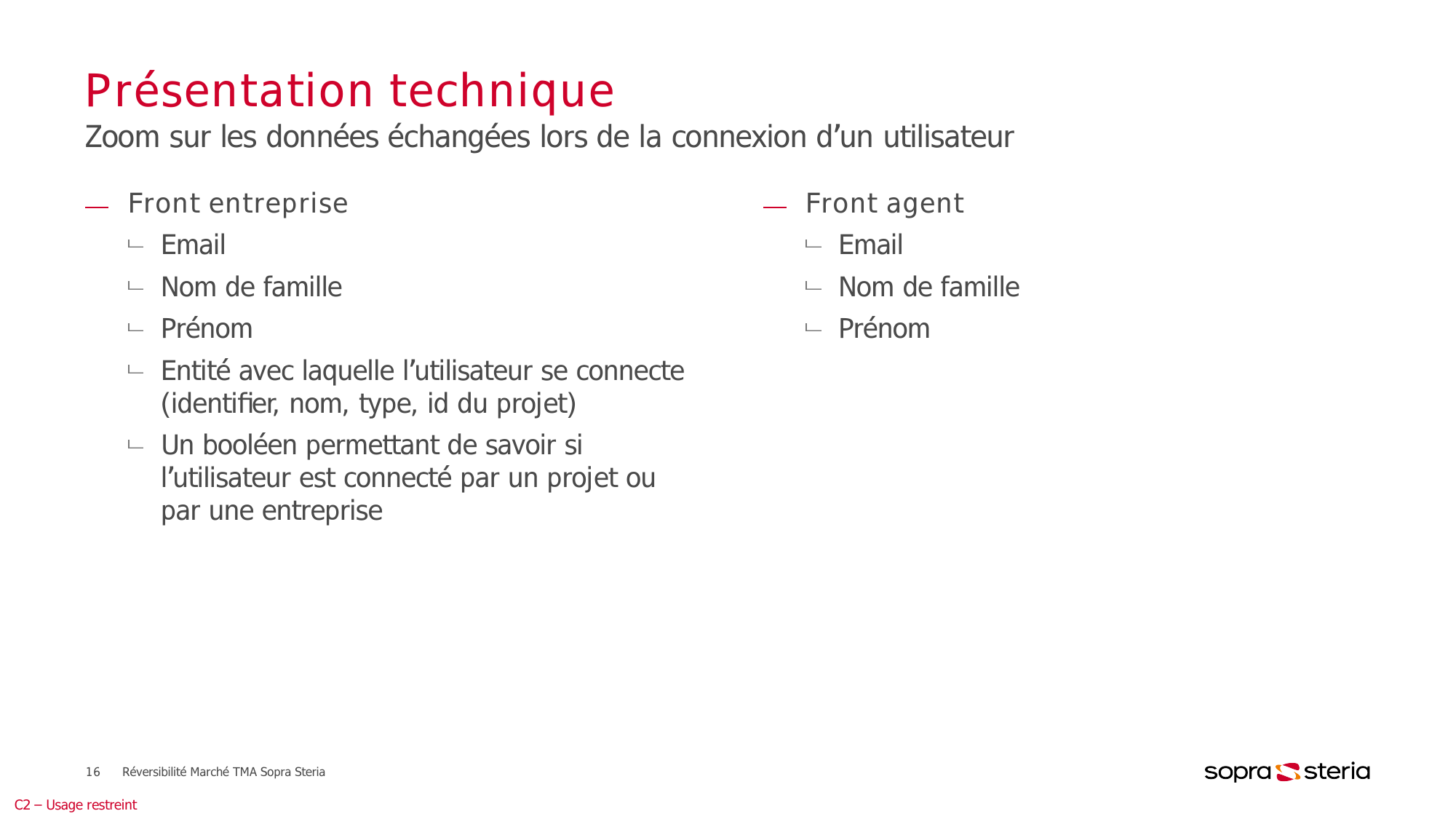

# Présentation technique
Zoom sur les données échangées lors de la connexion d’un utilisateur
Front entreprise
Email
Nom de famille
Prénom
Entité avec laquelle l’utilisateur se connecte (identifier, nom, type, id du projet)
Un booléen permettant de savoir si l’utilisateur est connecté par un projet ou par une entreprise

Front agent
Email
Nom de famille
Prénom
16
Réversibilité Marché TMA Sopra Steria